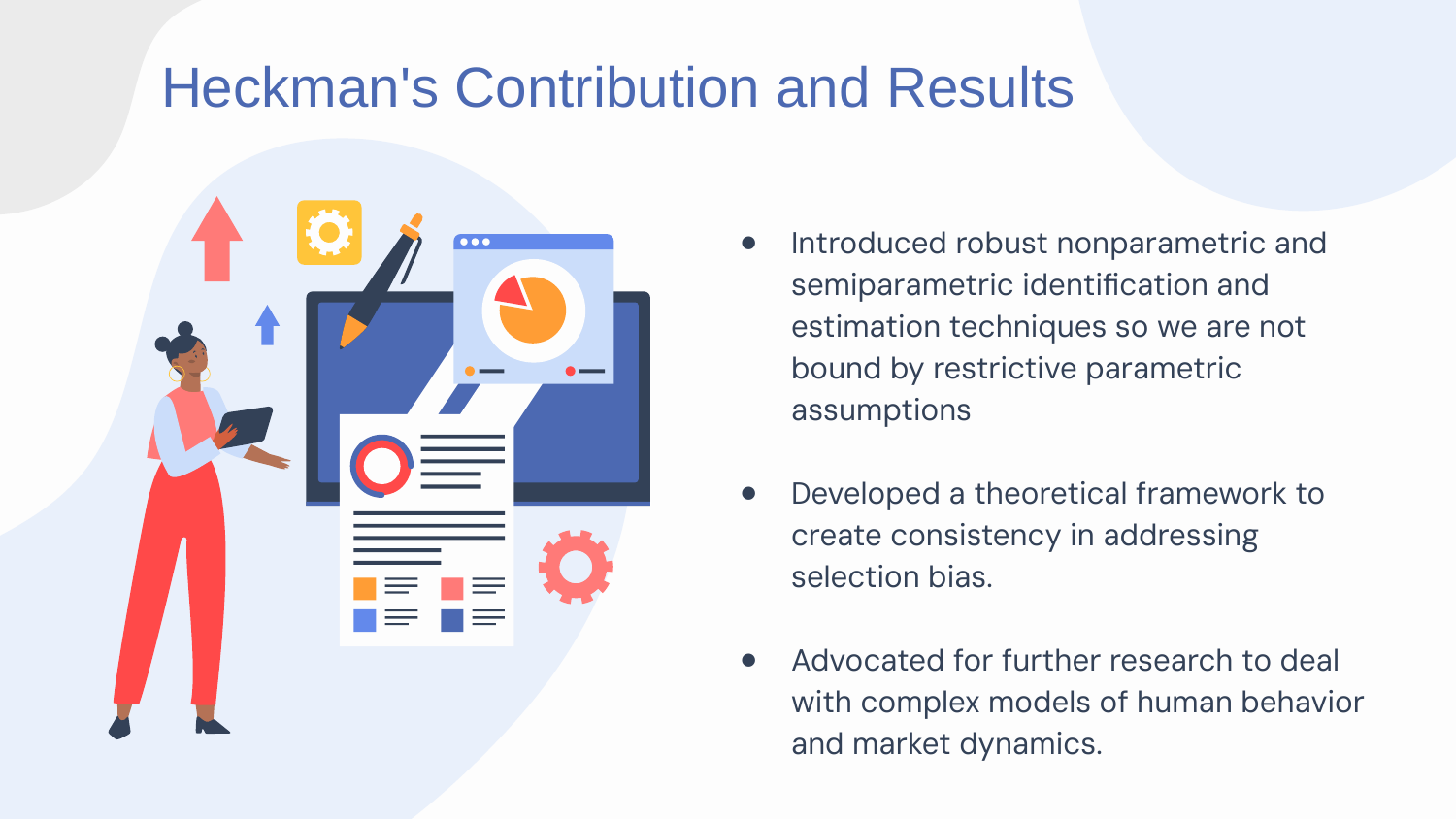

# Heckman's Contribution and Results

Introduced robust nonparametric and semiparametric identification and estimation techniques so we are not bound by restrictive parametric assumptions

Developed a theoretical framework to create consistency in addressing selection bias.

Advocated for further research to deal with complex models of human behavior and market dynamics.